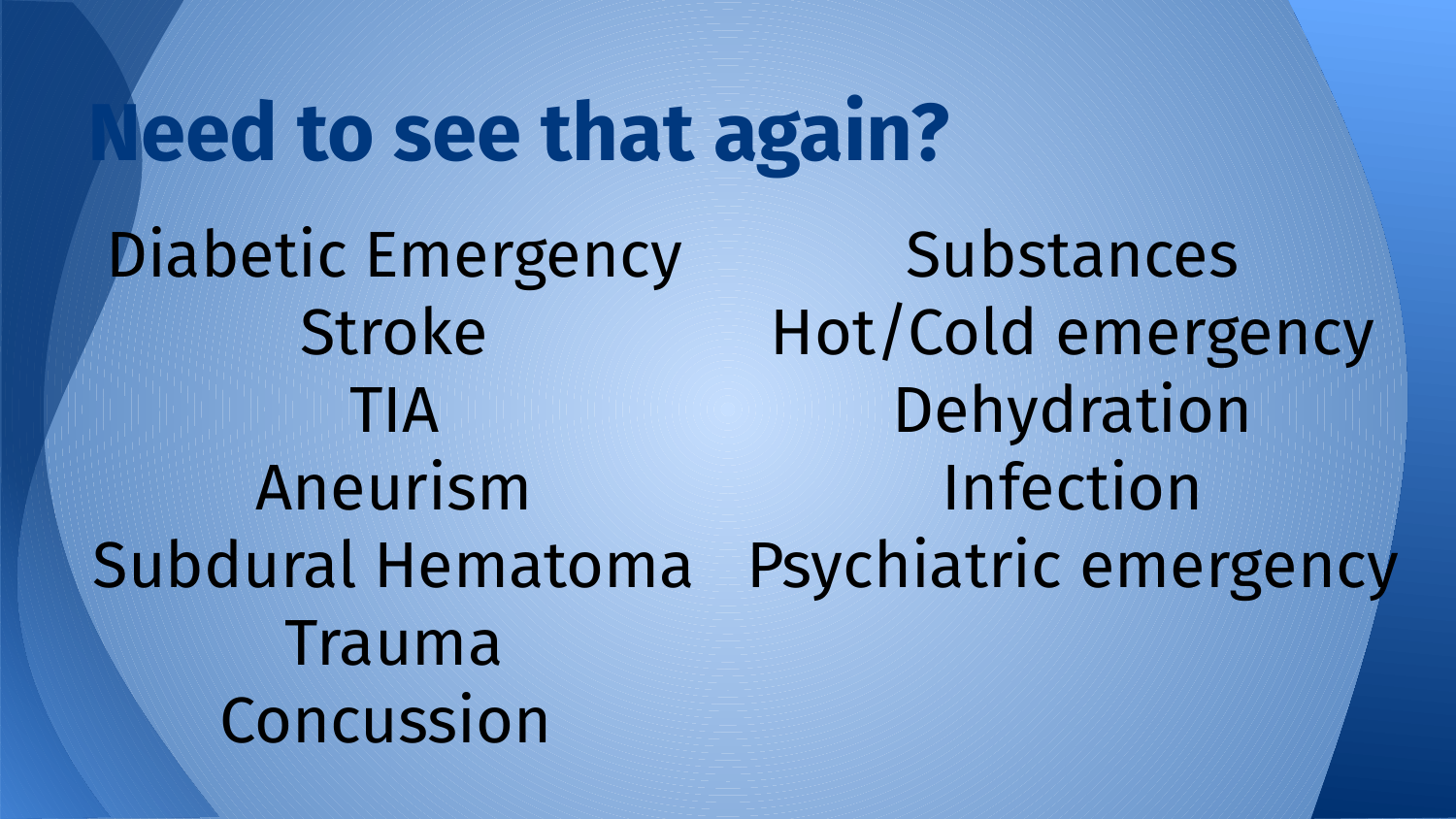

# Need to see that again?
Diabetic Emergency
Stroke
TIA
Aneurism
Subdural Hematoma
Trauma
Concussion

Substances
Hot/Cold emergency
Dehydration
Infection
Psychiatric emergency